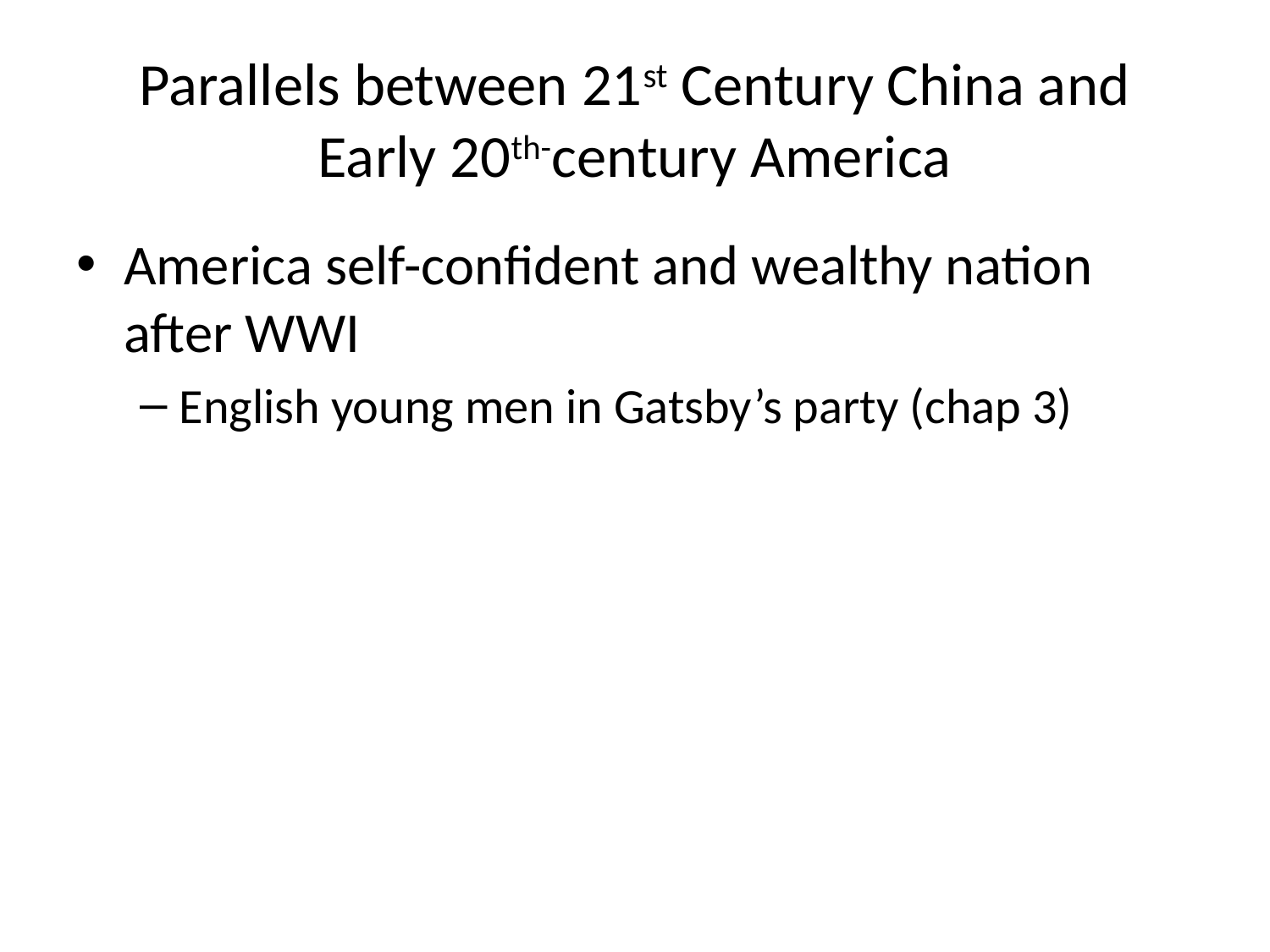

# Parallels between 21st Century China and Early 20th-century America
America self-confident and wealthy nation after WWI
English young men in Gatsby’s party (chap 3)